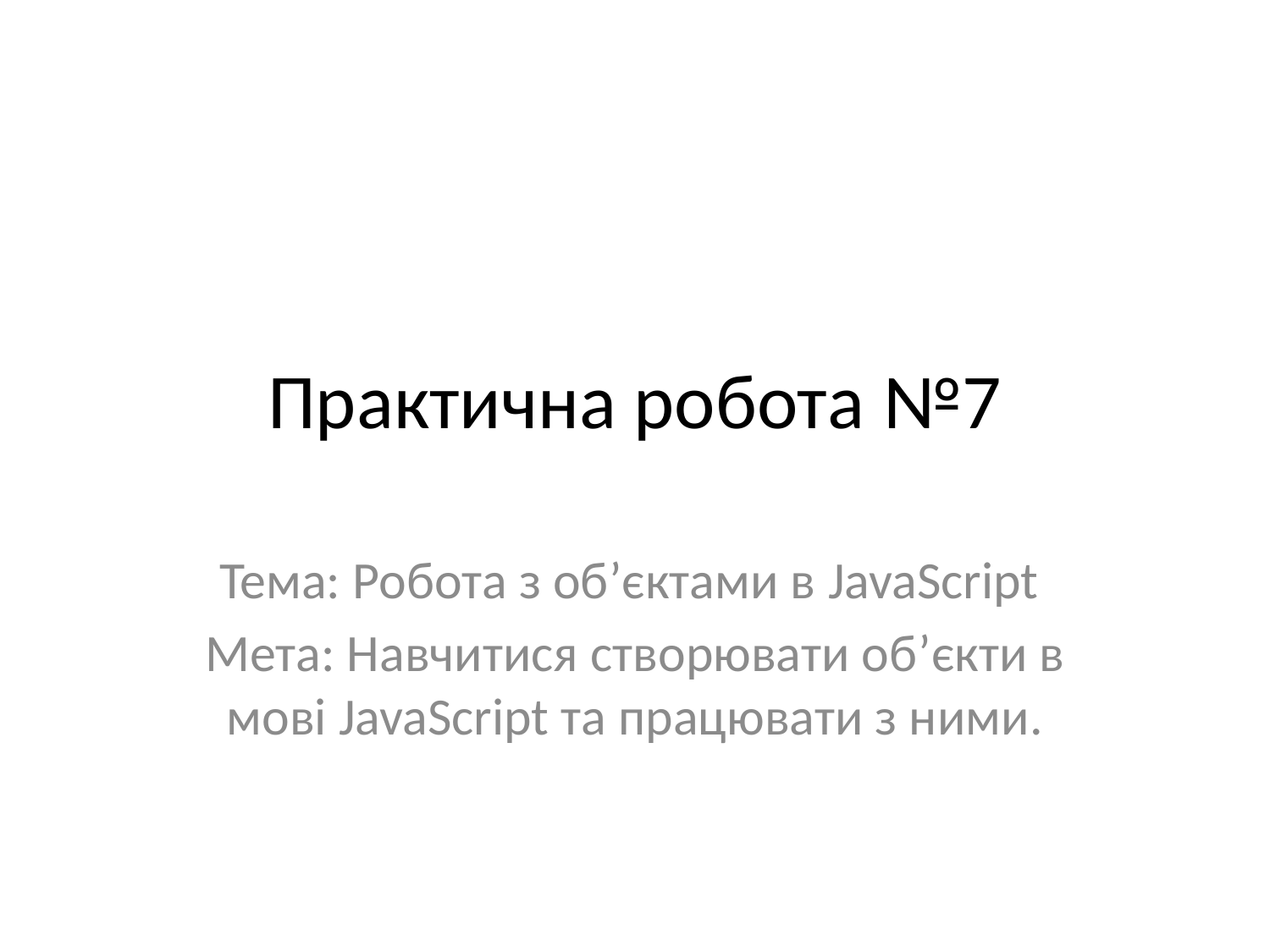

# Практична робота №7
Тема: Робота з об’єктами в JavaScript
Мета: Навчитися створювати об’єкти в мові JavaScript та працювати з ними.